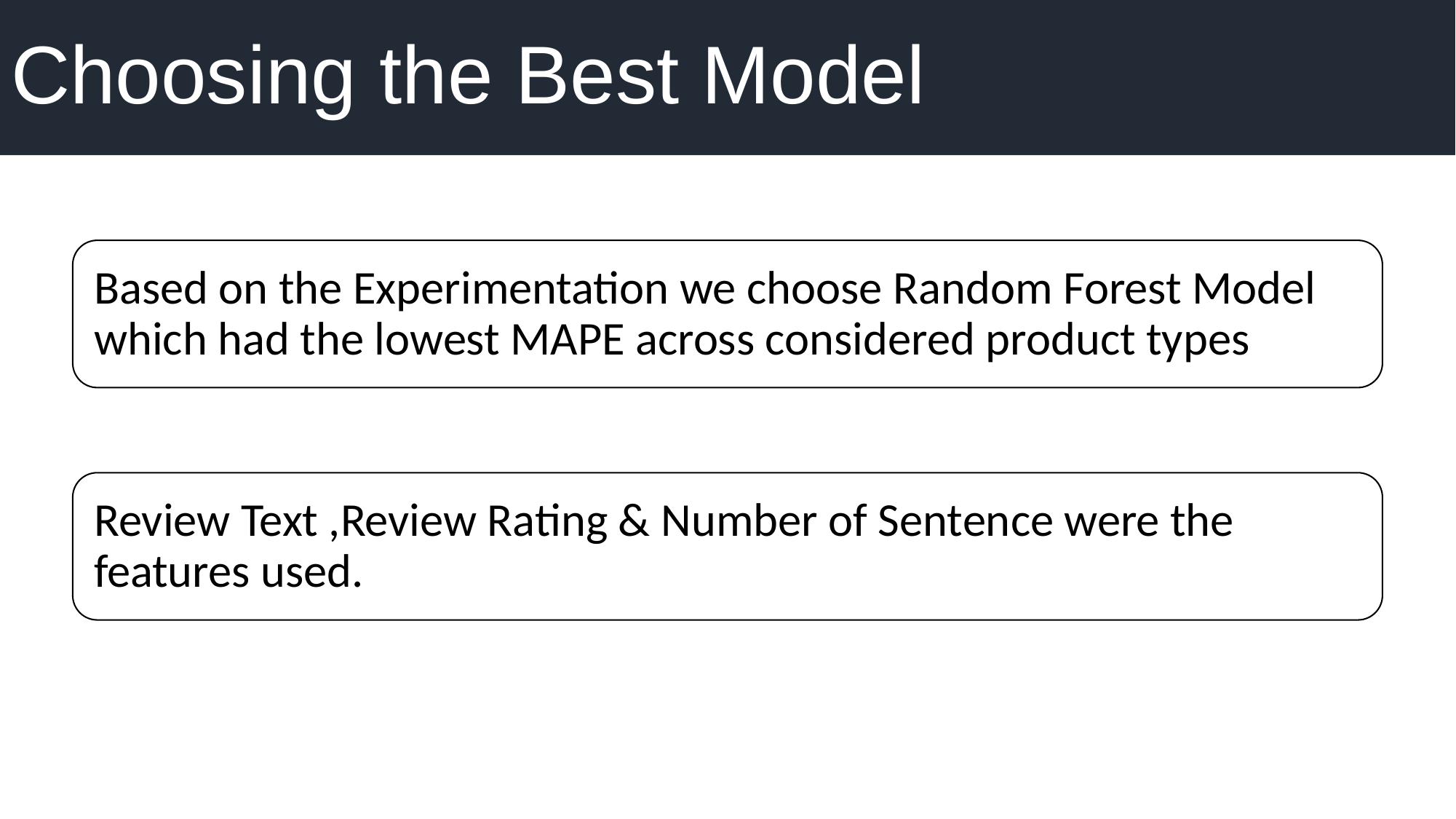

# Choosing the Best Model
Based on the Experimentation we choose Random Forest Model which had the lowest MAPE across considered product types
Review Text ,Review Rating & Number of Sentence were the features used.